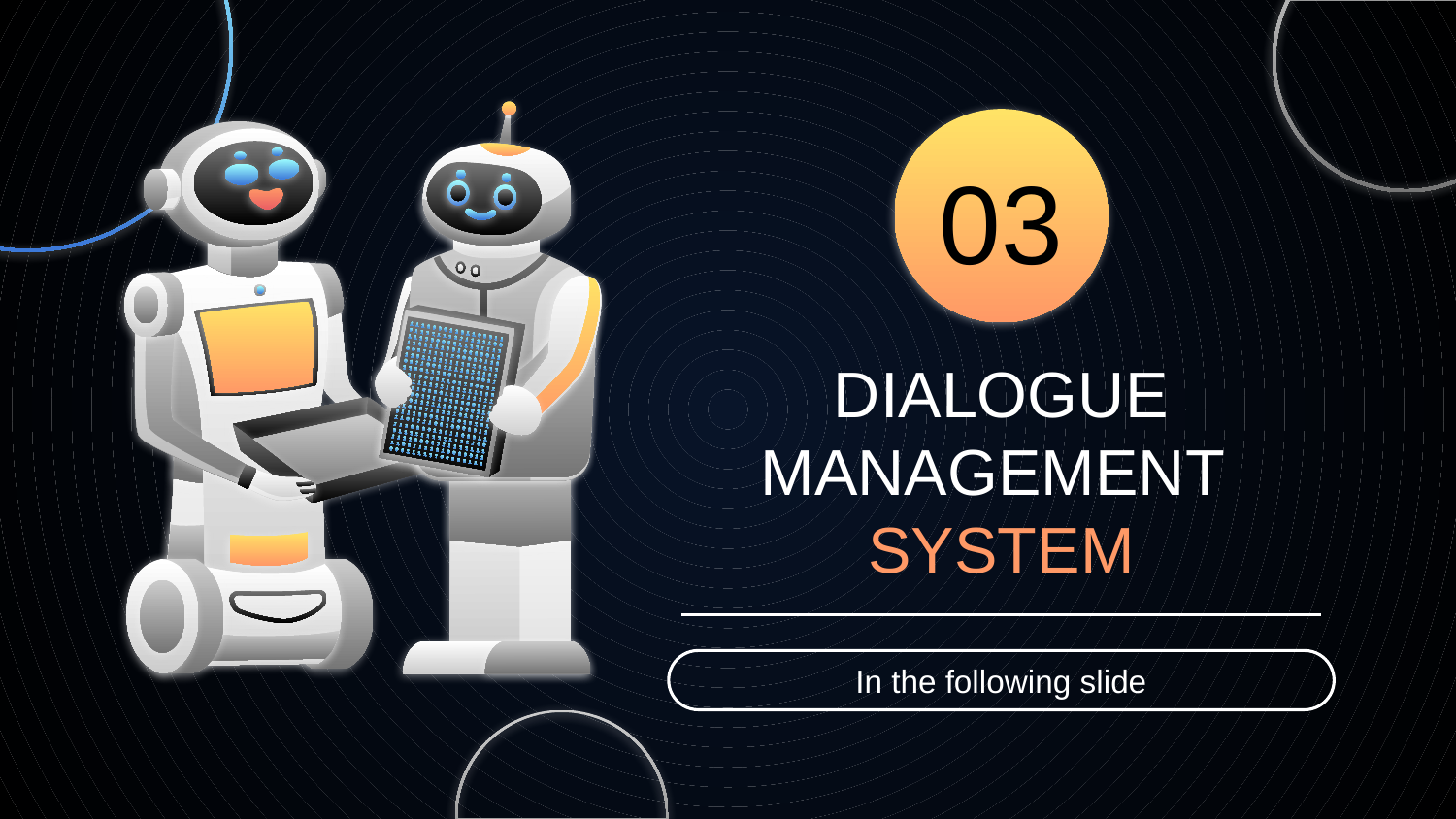

03
# DIALOGUE MANAGEMENT
SYSTEM
In the following slide